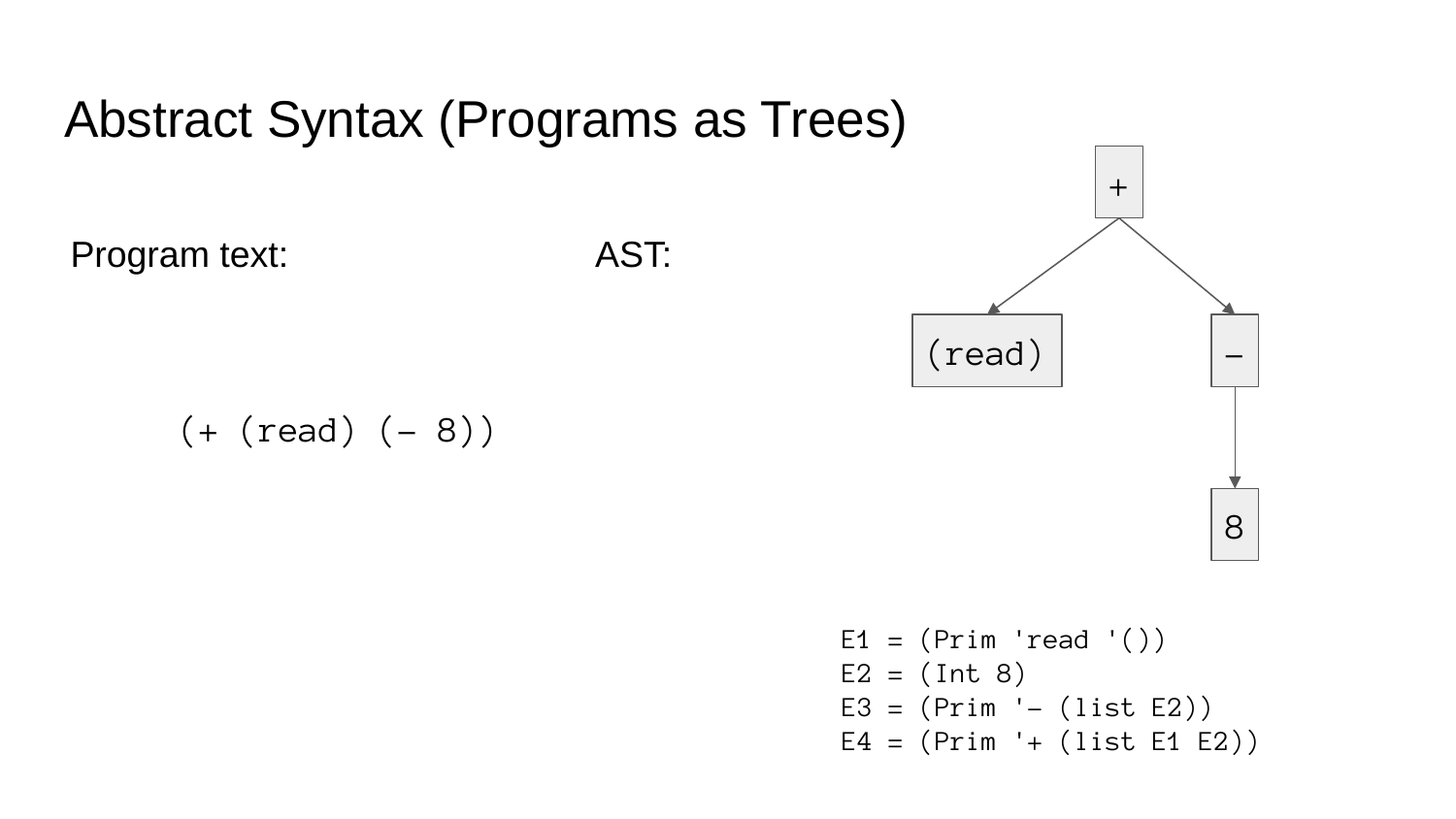

# Abstract Syntax (Programs as Trees)
+
Program text:
AST:
(read)
-
(+ (read) (- 8))
8
E1 = (Prim 'read '())
E2 = (Int 8)
E3 = (Prim '- (list E2))
E4 = (Prim '+ (list E1 E2))